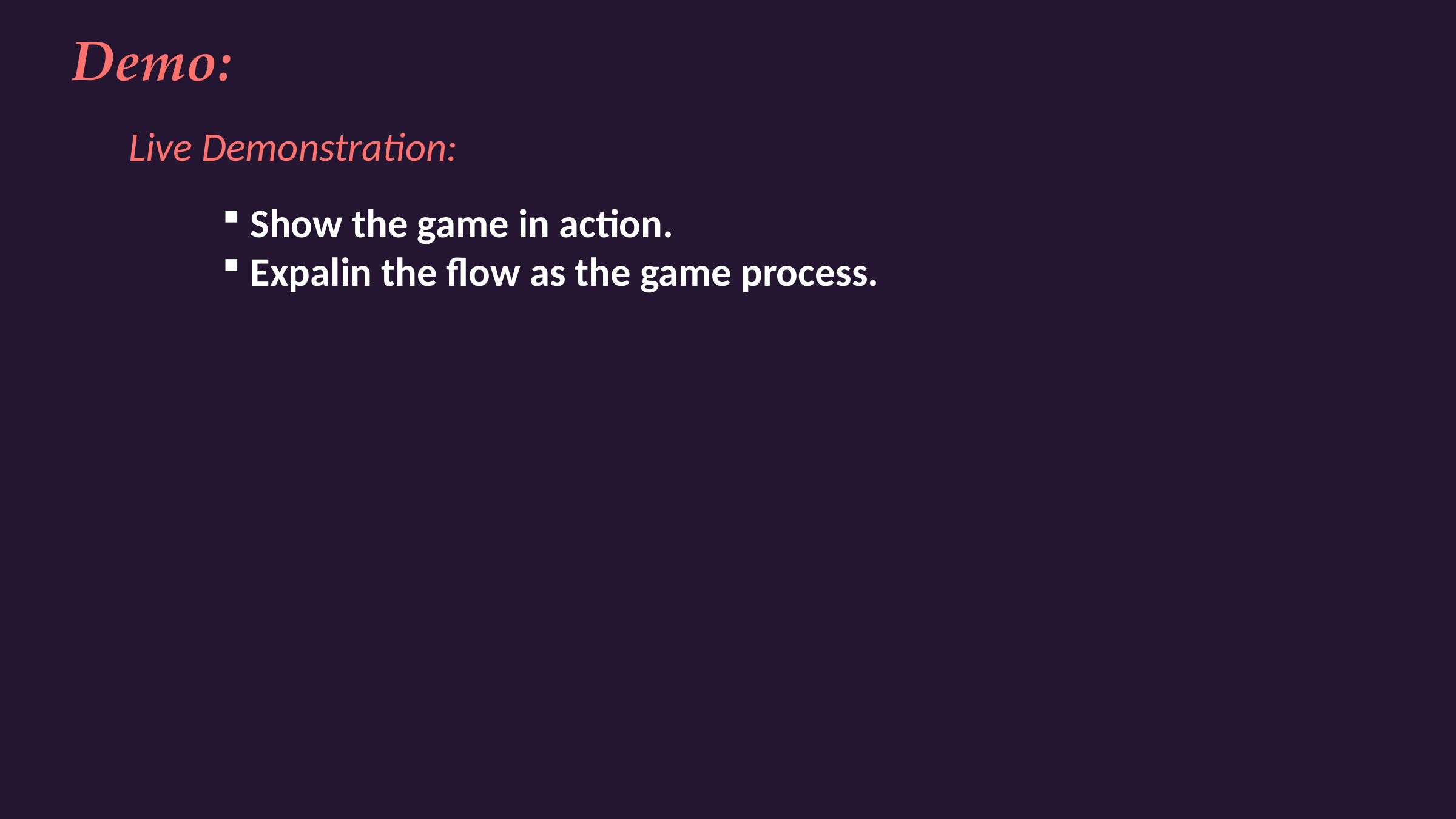

Demo:
Live Demonstration:
Show the game in action.
Expalin the flow as the game process.